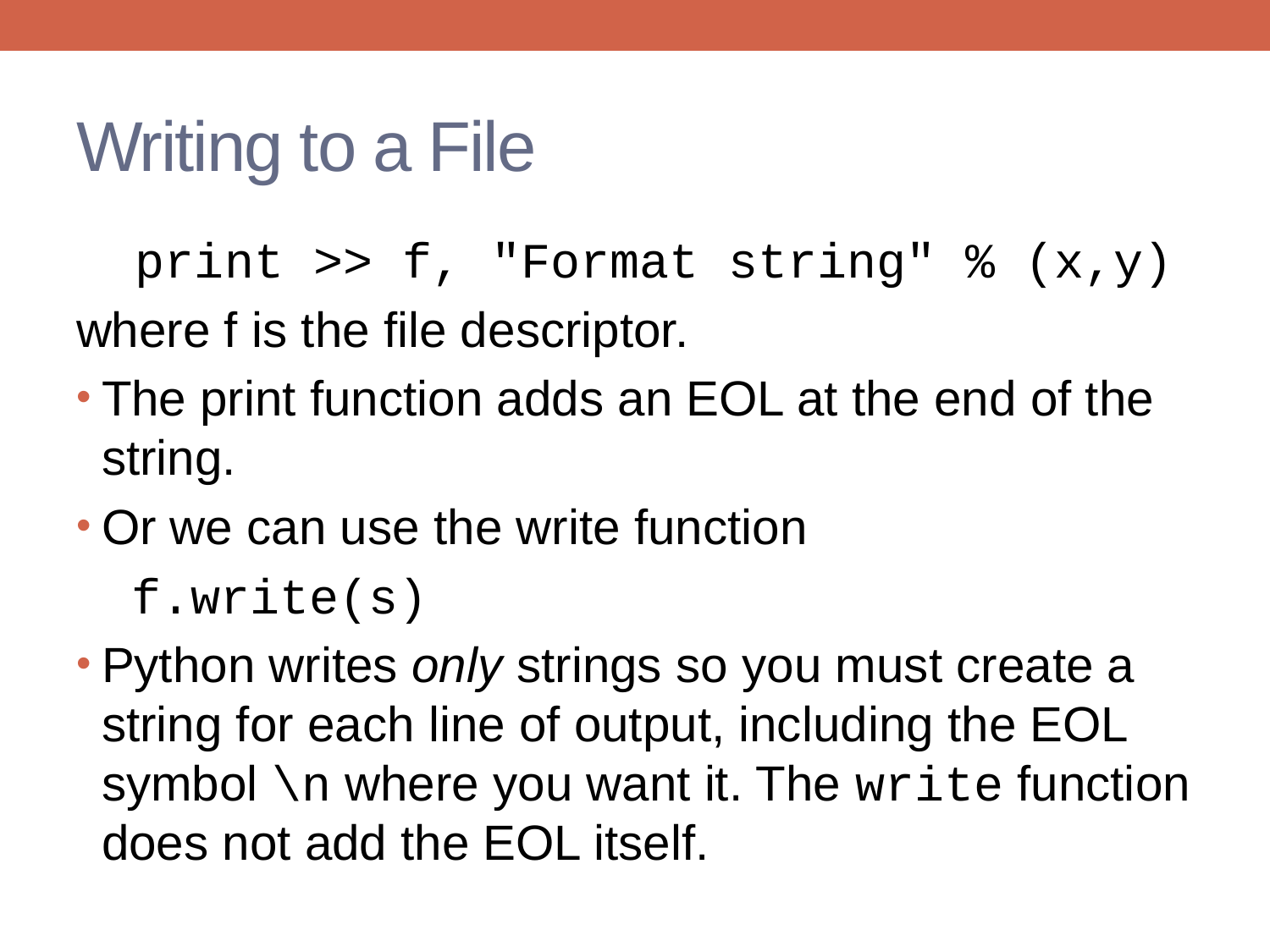

# Writing to a File
  print >> f, "Format string" % (x,y)
where f is the file descriptor.
The print function adds an EOL at the end of the string.
Or we can use the write function
    f.write(s)
Python writes only strings so you must create a string for each line of output, including the EOL symbol \n where you want it. The write function does not add the EOL itself.